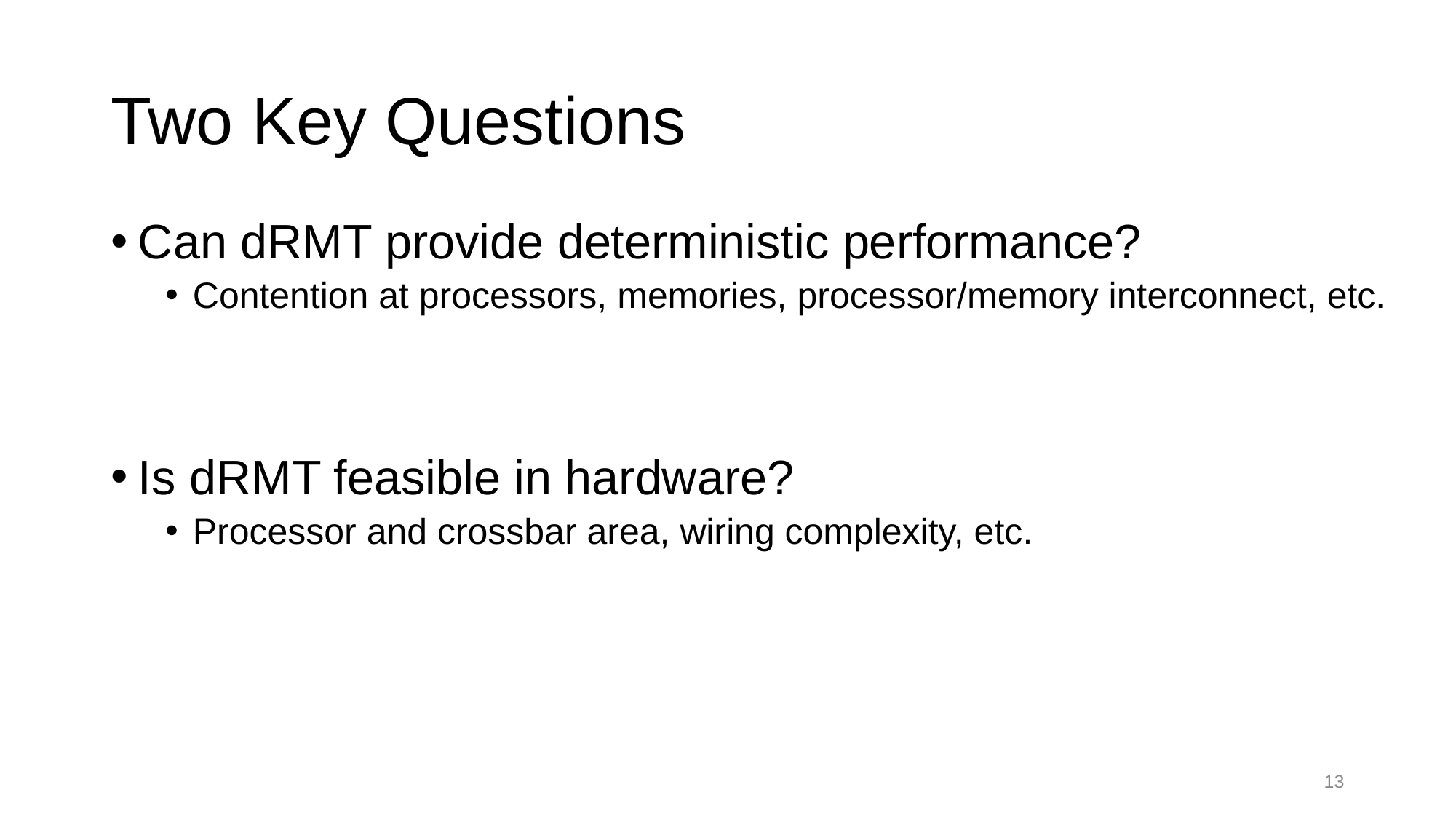

# Two Key Questions
Can dRMT provide deterministic performance?
Contention at processors, memories, processor/memory interconnect, etc.

Is dRMT feasible in hardware?
Processor and crossbar area, wiring complexity, etc.

13